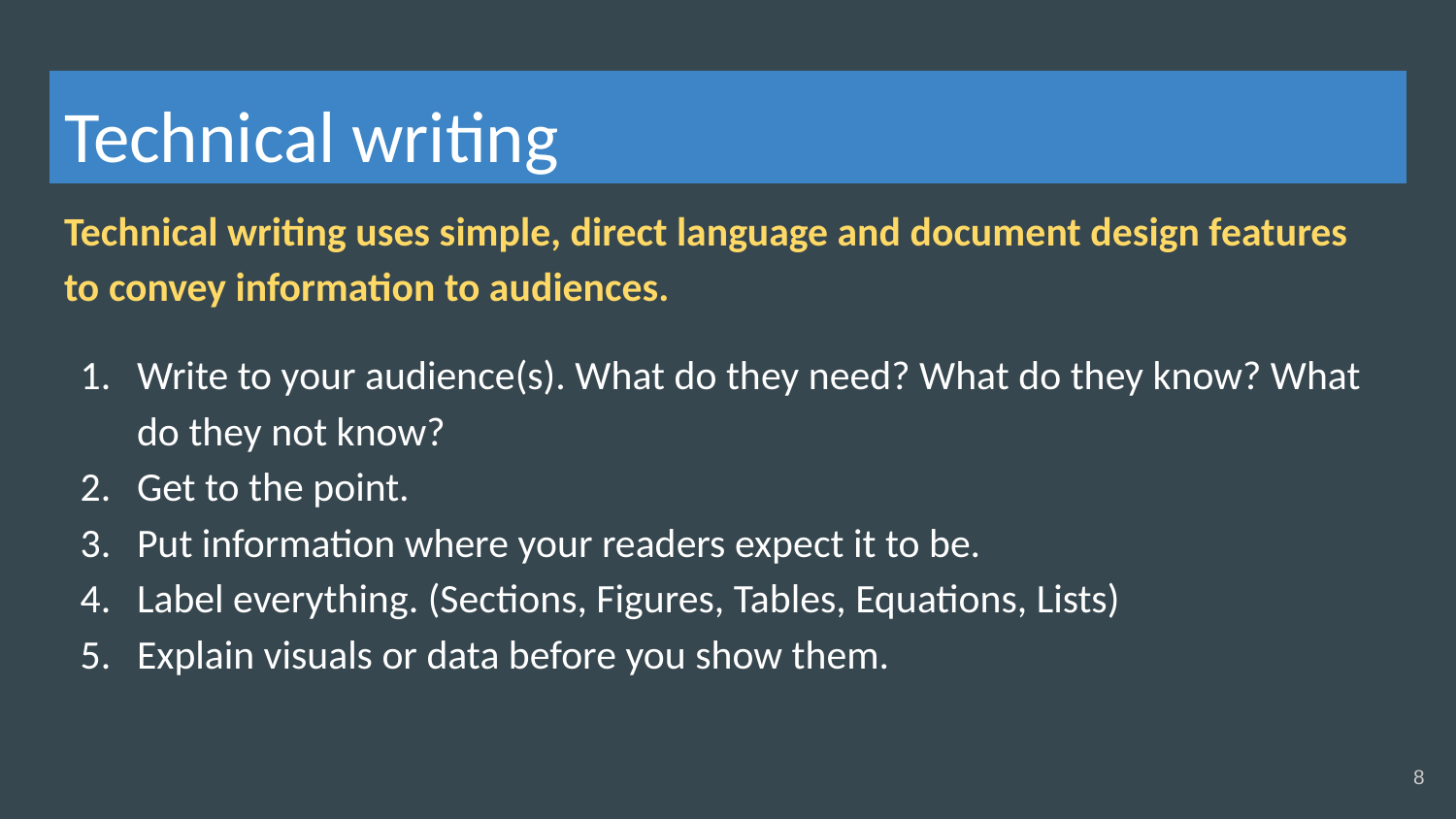

# Technical writing
Technical writing uses simple, direct language and document design features to convey information to audiences.
Write to your audience(s). What do they need? What do they know? What do they not know?
Get to the point.
Put information where your readers expect it to be.
Label everything. (Sections, Figures, Tables, Equations, Lists)
Explain visuals or data before you show them.
8